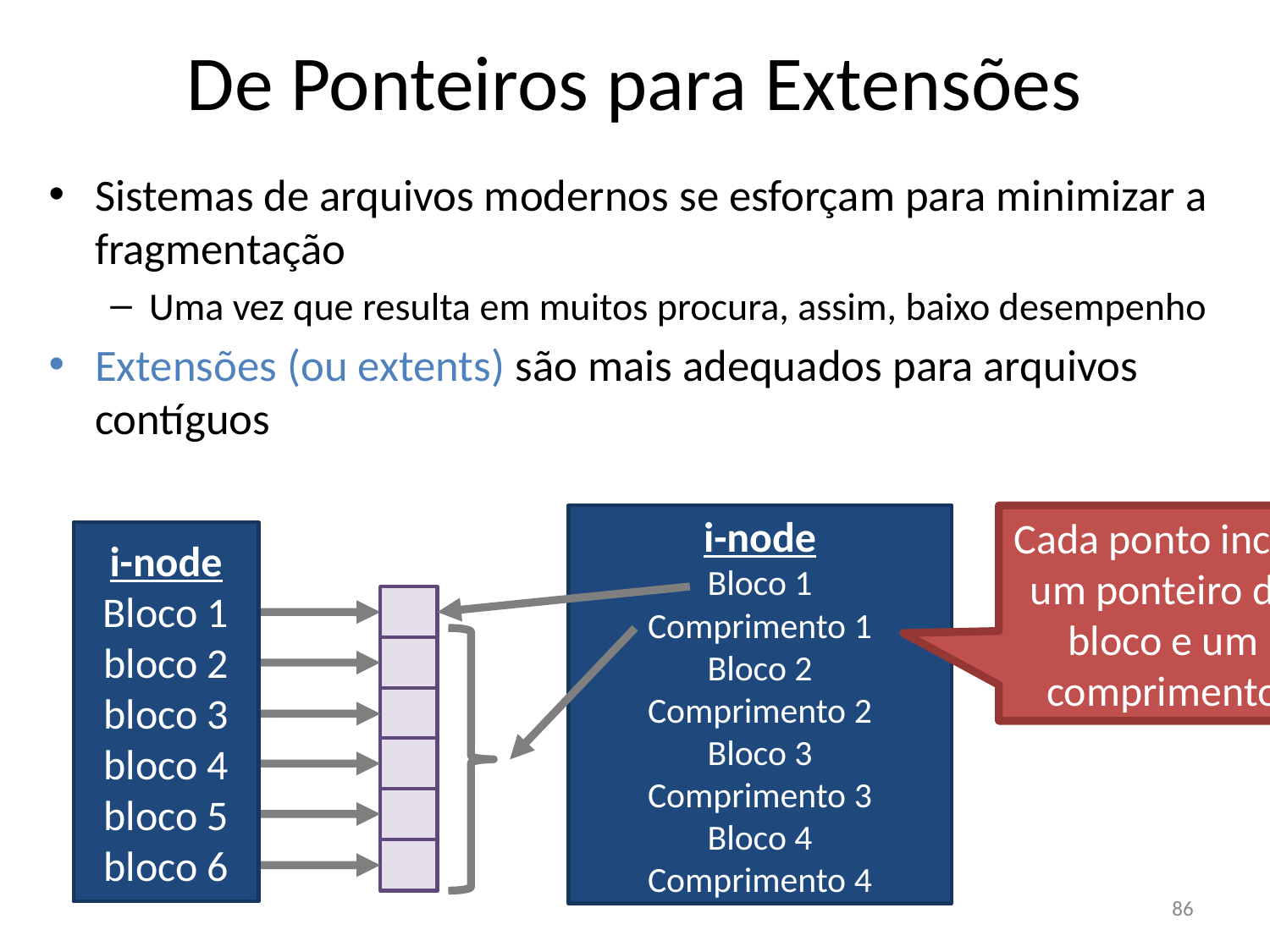

De Ponteiros para Extensões
Sistemas de arquivos modernos se esforçam para minimizar a fragmentação
Uma vez que resulta em muitos procura, assim, baixo desempenho
Extensões (ou extents) são mais adequados para arquivos contíguos
i-node
Bloco 1
Comprimento 1
Bloco 2
Comprimento 2
Bloco 3
Comprimento 3
Bloco 4
Comprimento 4
Cada ponto inclui um ponteiro de bloco e um comprimento
i-node
Bloco 1
bloco 2
bloco 3
bloco 4
bloco 5
bloco 6

86